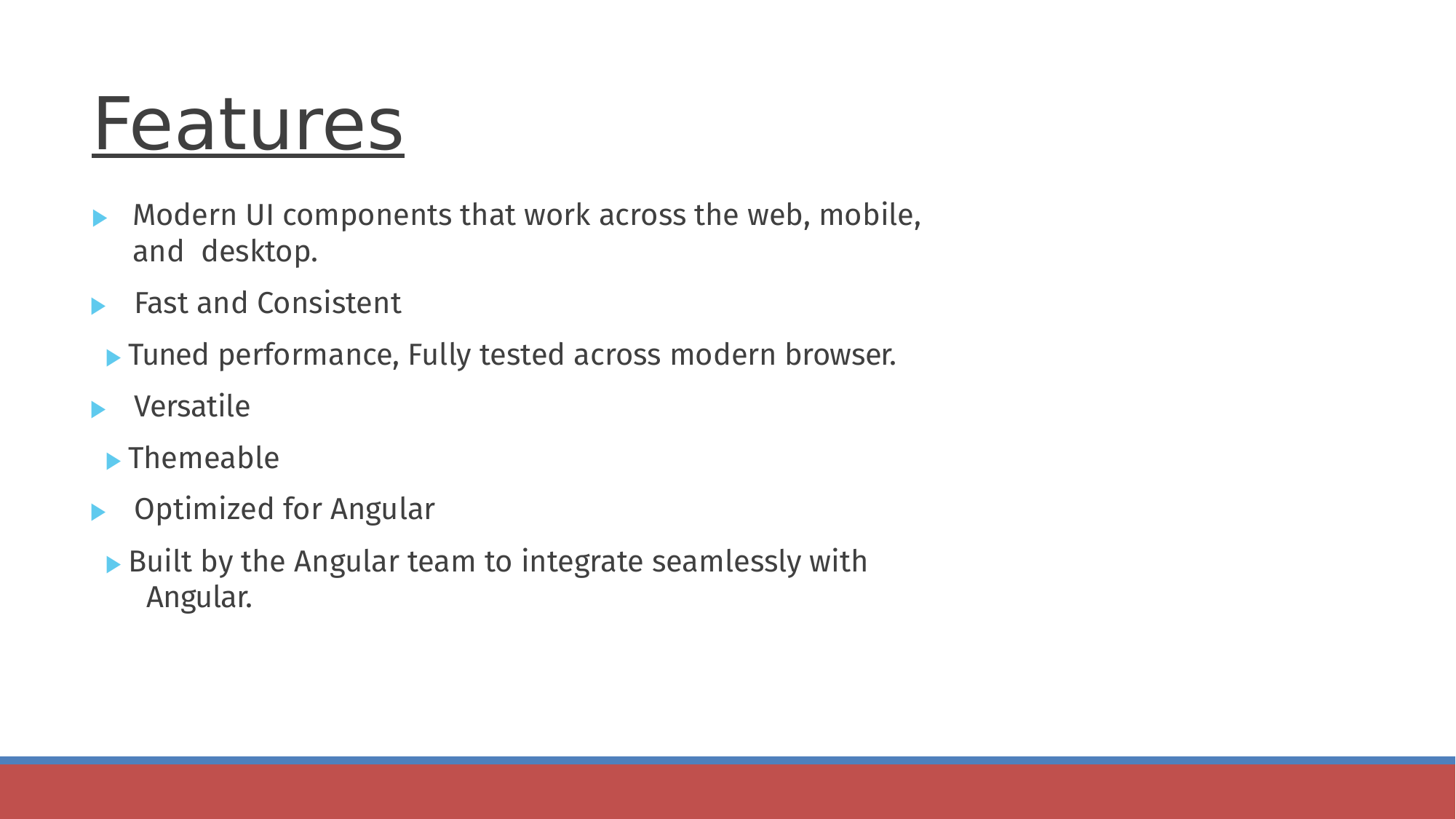

# Features
▶	Modern UI components that work across the web, mobile, and  desktop.
▶	Fast and Consistent
▶ Tuned performance, Fully tested across modern browser.
▶	Versatile
▶ Themeable
▶	Optimized for Angular
▶ Built by the Angular team to integrate seamlessly with Angular.